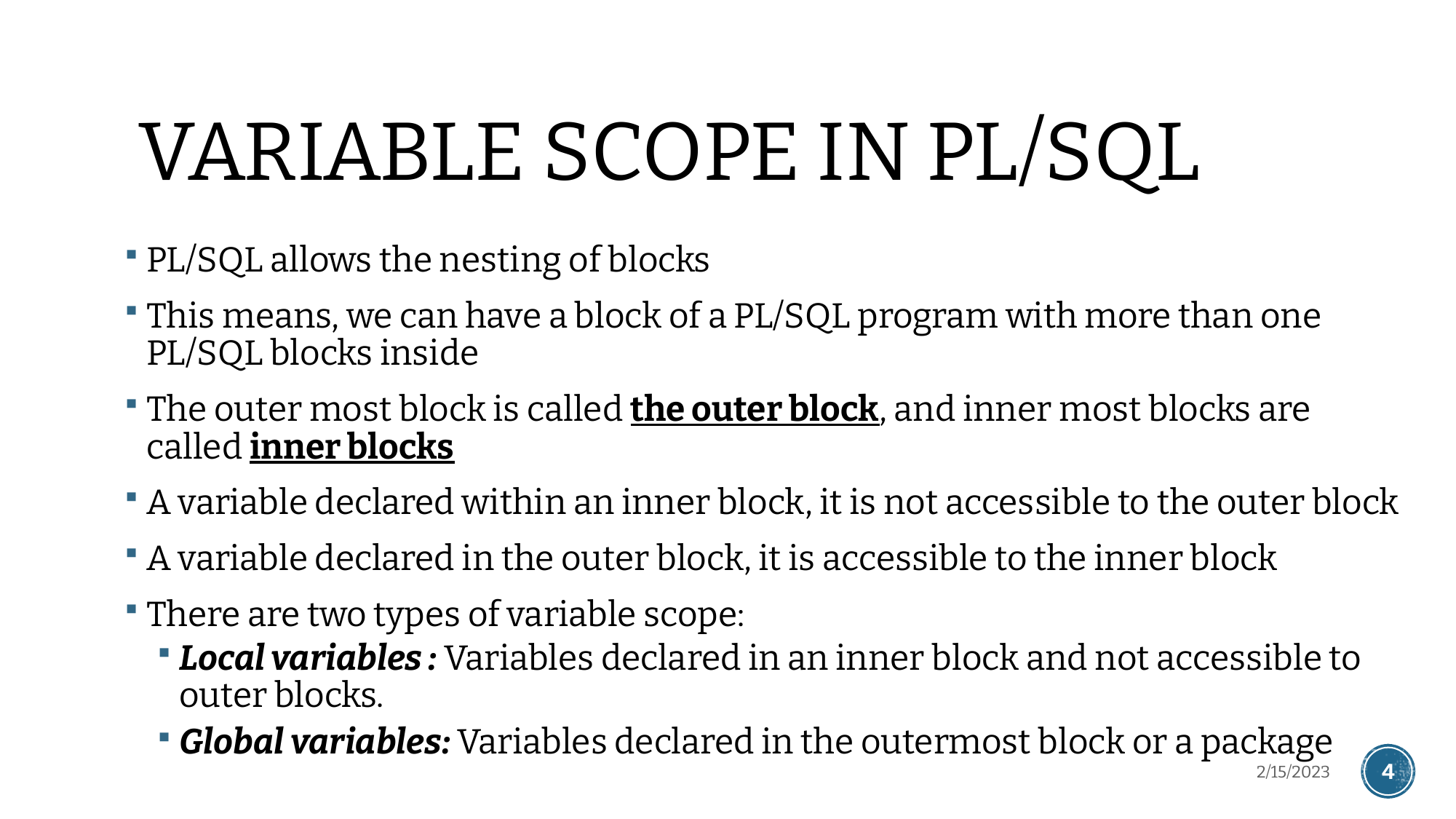

# Variable Scope in PL/SQL
PL/SQL allows the nesting of blocks
This means, we can have a block of a PL/SQL program with more than one PL/SQL blocks inside
The outer most block is called the outer block, and inner most blocks are called inner blocks
A variable declared within an inner block, it is not accessible to the outer block
A variable declared in the outer block, it is accessible to the inner block
There are two types of variable scope:
Local variables : Variables declared in an inner block and not accessible to outer blocks.
Global variables: Variables declared in the outermost block or a package

2/15/2023
4